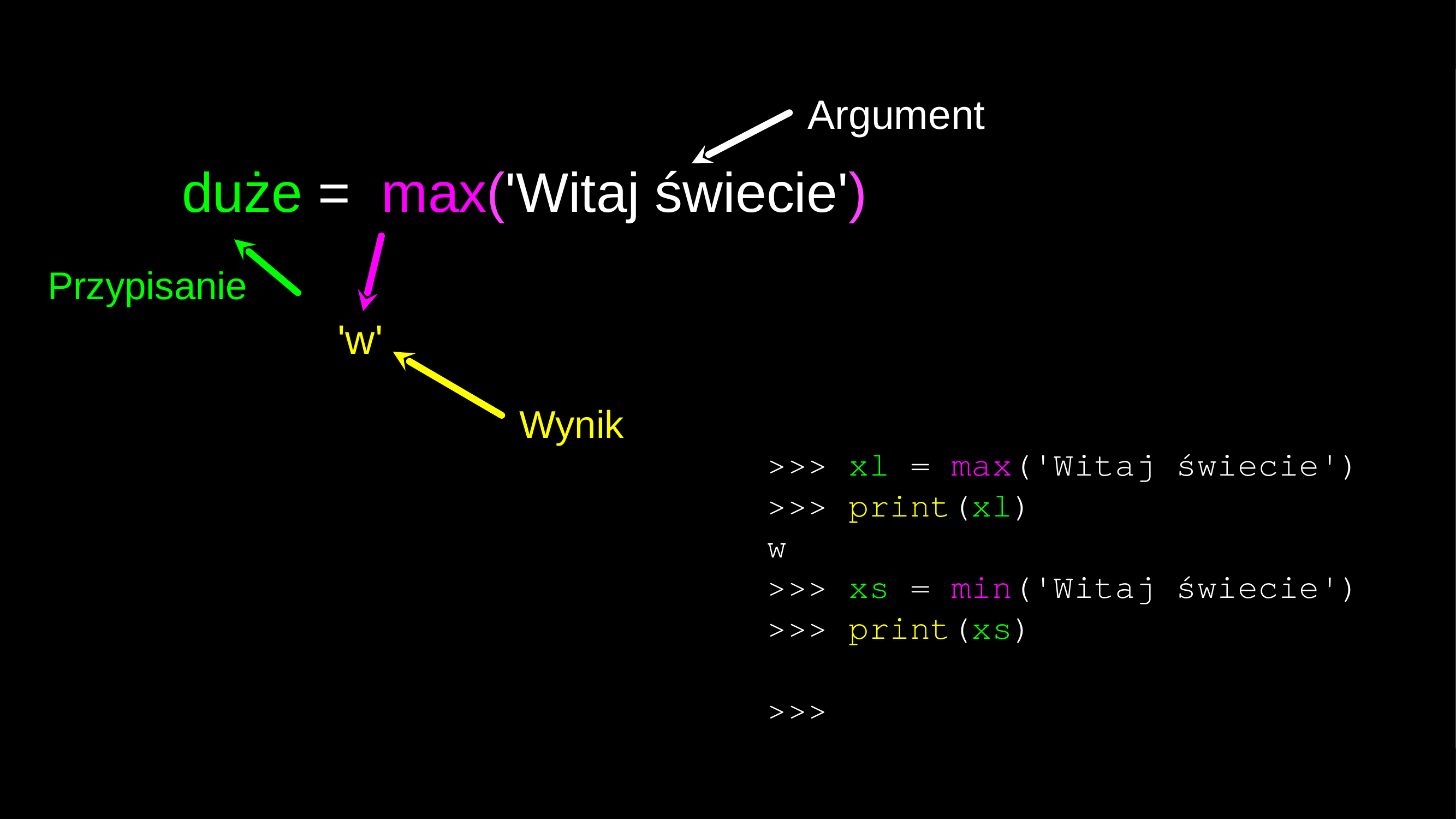

Argument
duże =  max('Witaj świecie')
Przypisanie
'w'
Wynik
>>> xl = max('Witaj świecie')
>>> print(xl)
w
>>> xs = min('Witaj świecie')
>>> print(xs)

>>>